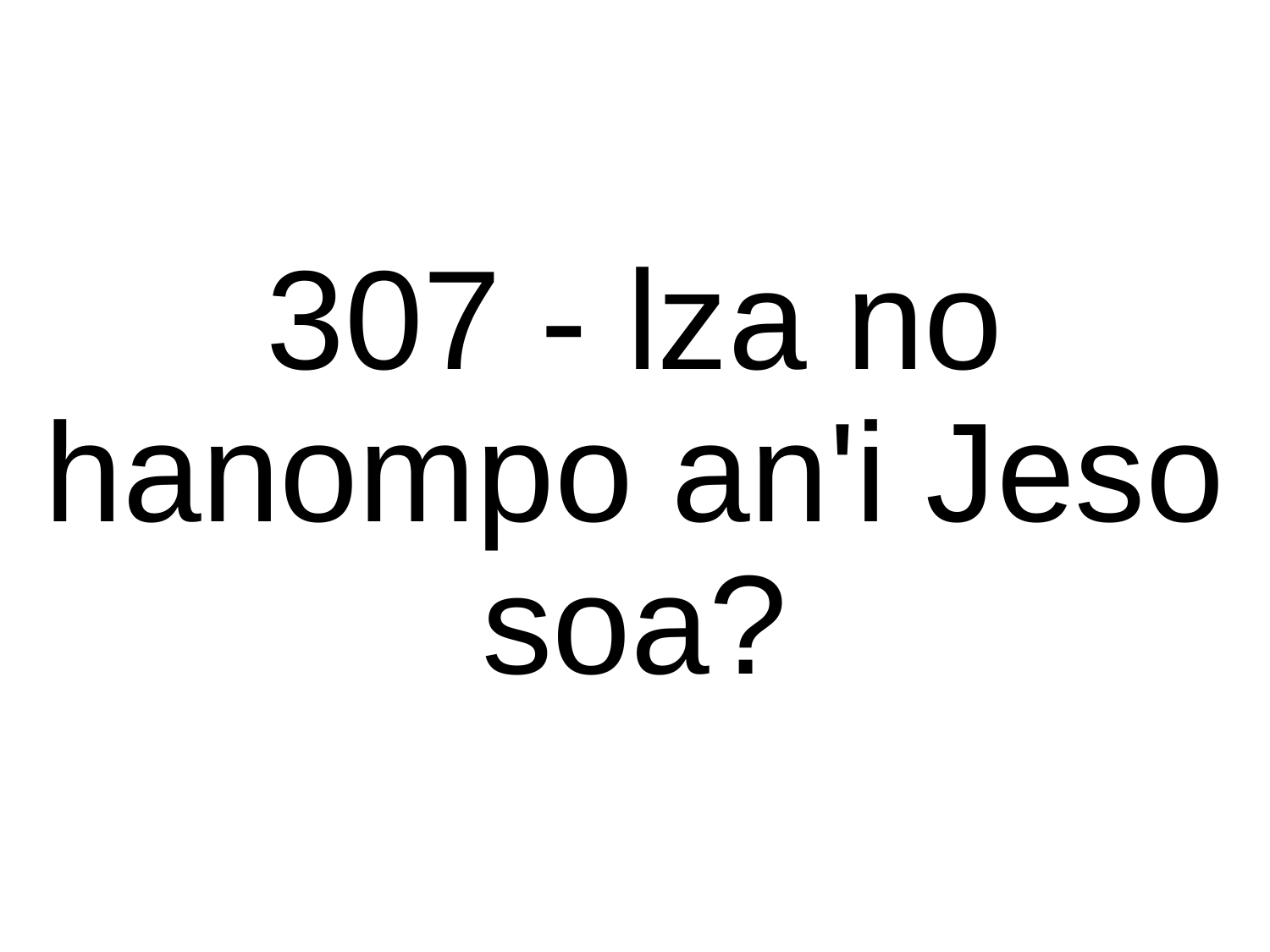

307 - lza no hanompo an'i Jeso soa?